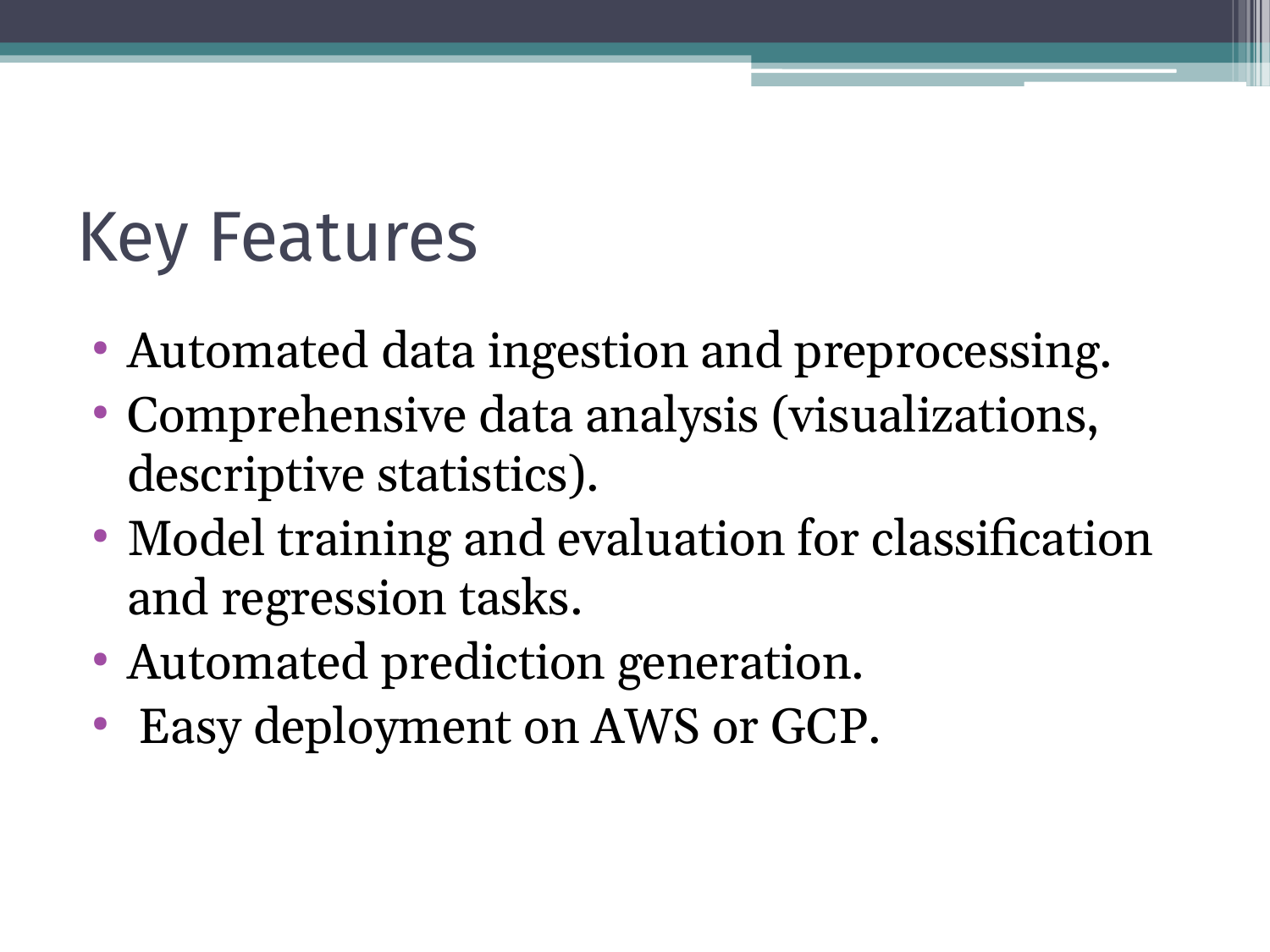

# Key Features
Automated data ingestion and preprocessing.
Comprehensive data analysis (visualizations, descriptive statistics).
Model training and evaluation for classification and regression tasks.
Automated prediction generation.
 Easy deployment on AWS or GCP.